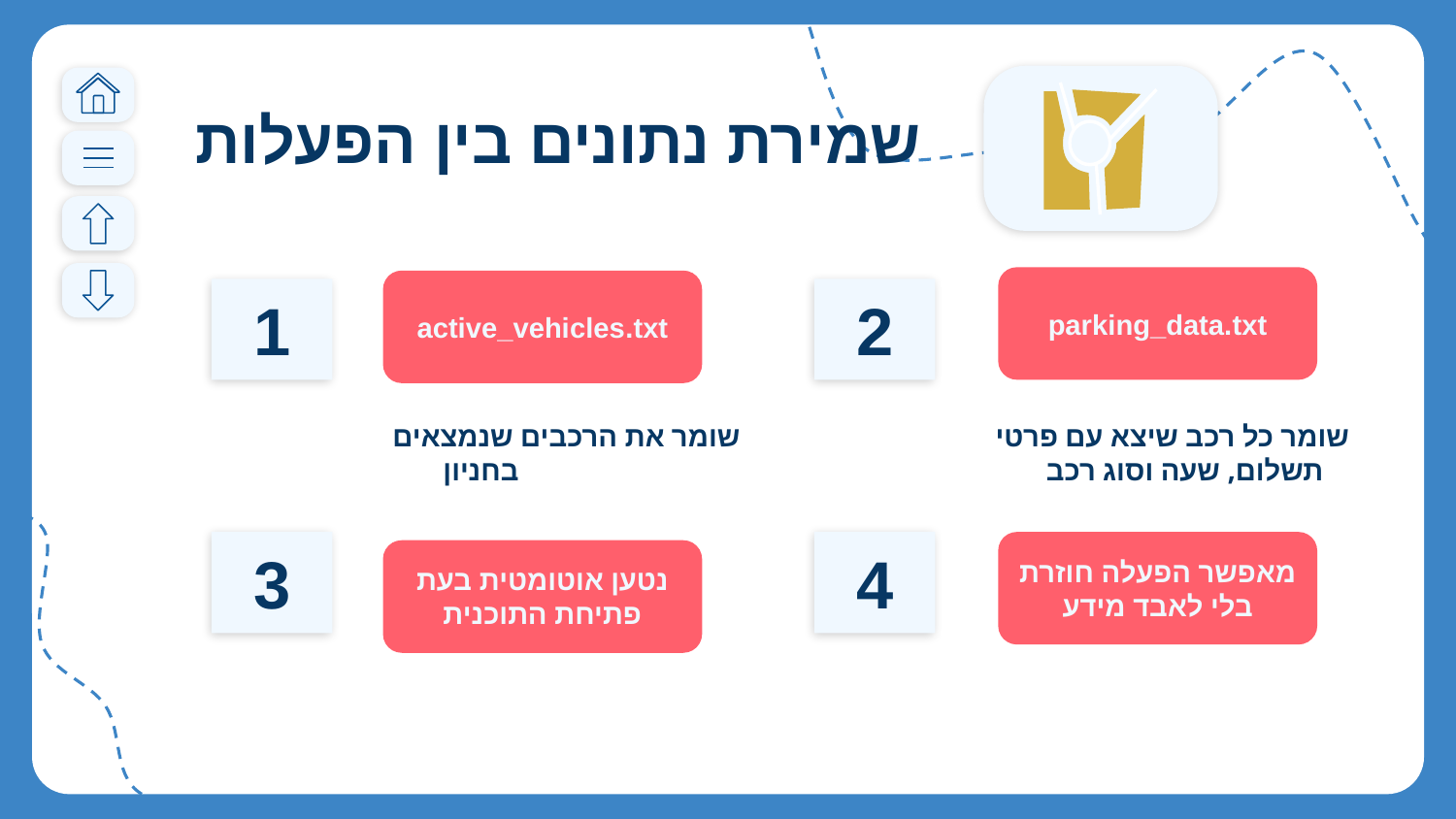

שמירת נתונים בין הפעלות

parking_data.txt

active_vehicles.txt
# 1
2
שומר את הרכבים שנמצאים בחניון
שומר כל רכב שיצא עם פרטי תשלום, שעה וסוג רכב
3
4
מאפשר הפעלה חוזרת בלי לאבד מידע
נטען אוטומטית בעת פתיחת התוכנית